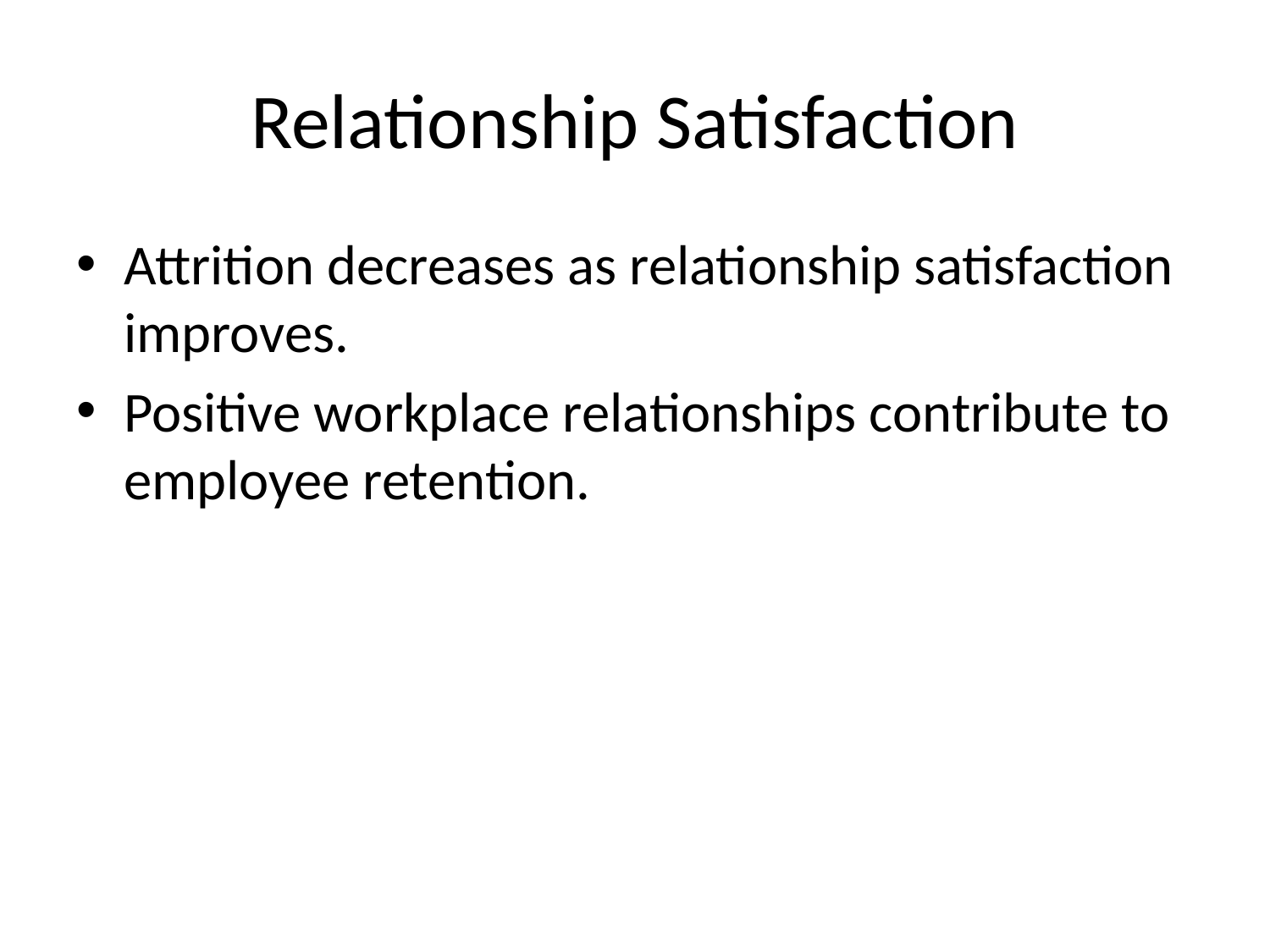

# Relationship Satisfaction
Attrition decreases as relationship satisfaction improves.
Positive workplace relationships contribute to employee retention.